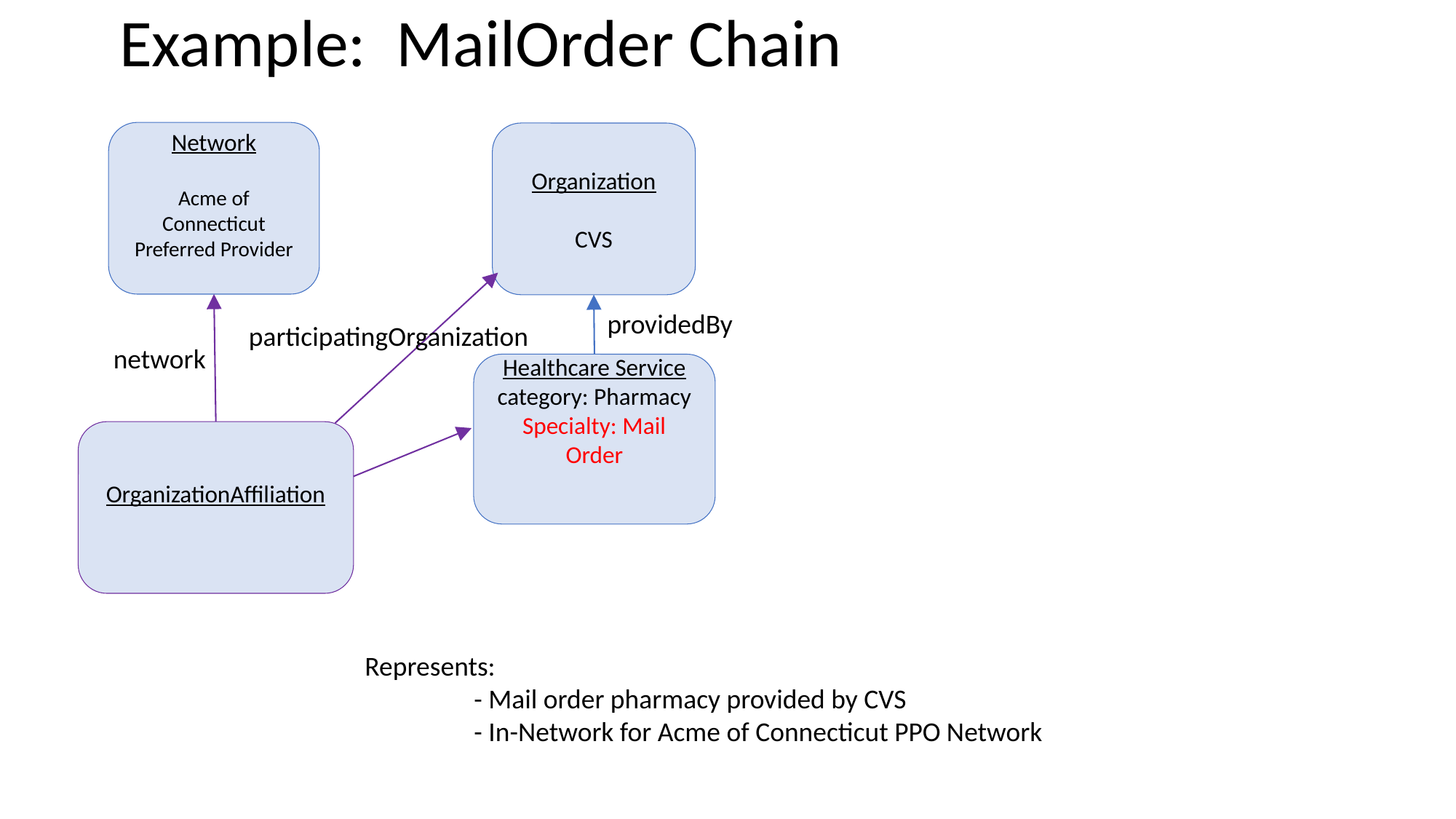

# Example:  MailOrder Chain
Network

Acme of Connecticut Preferred Provider

Organization
CVS
providedBy
participatingOrganization
network
Healthcare Service
category: Pharmacy
Specialty: Mail Order
OrganizationAffiliation
Represents:
	- Mail order pharmacy provided by CVS
	- In-Network for Acme of Connecticut PPO Network
8
8